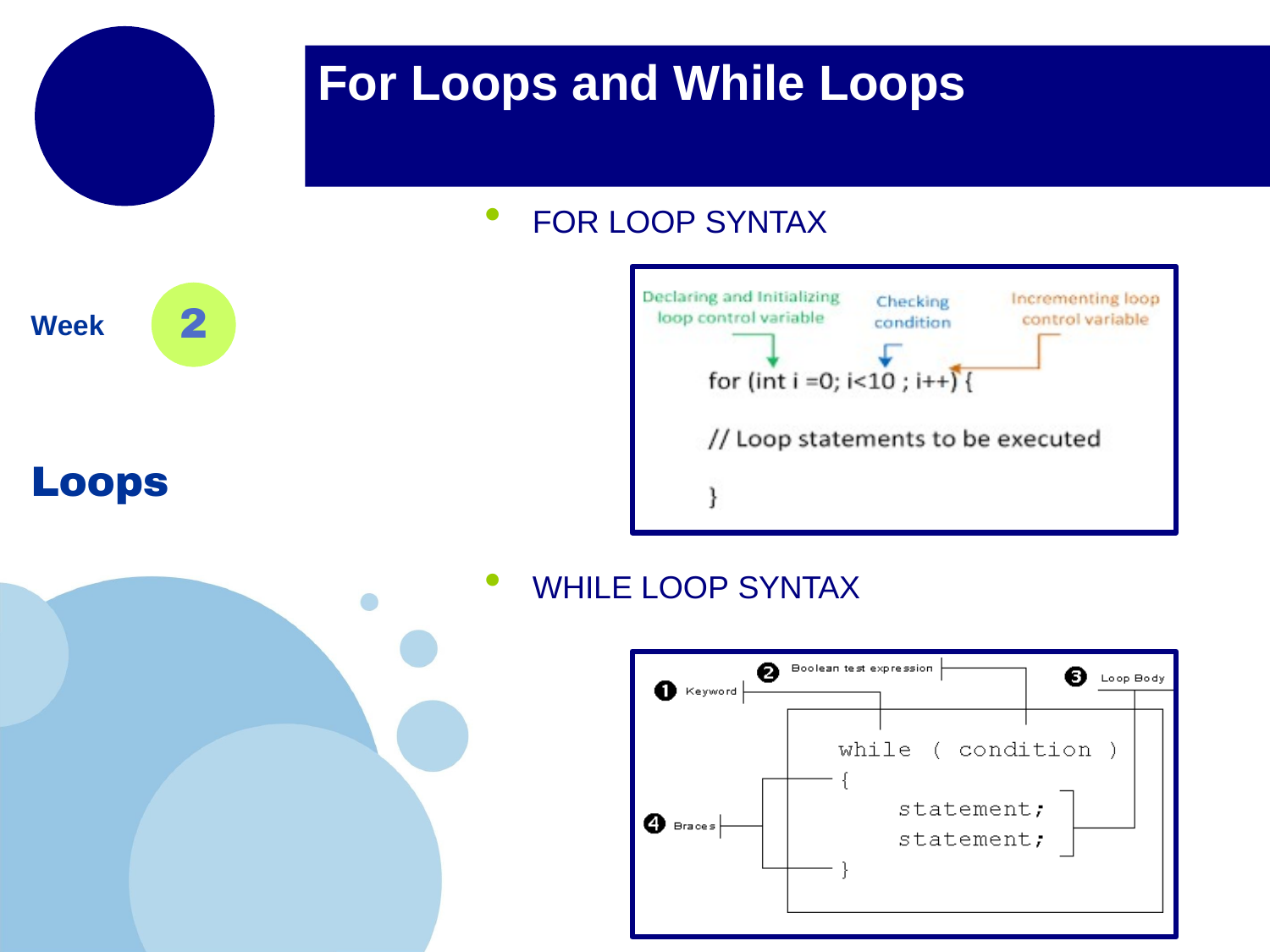

# For Loops and While Loops
FOR LOOP SYNTAX

2
Week
Loops
WHILE LOOP SYNTAX